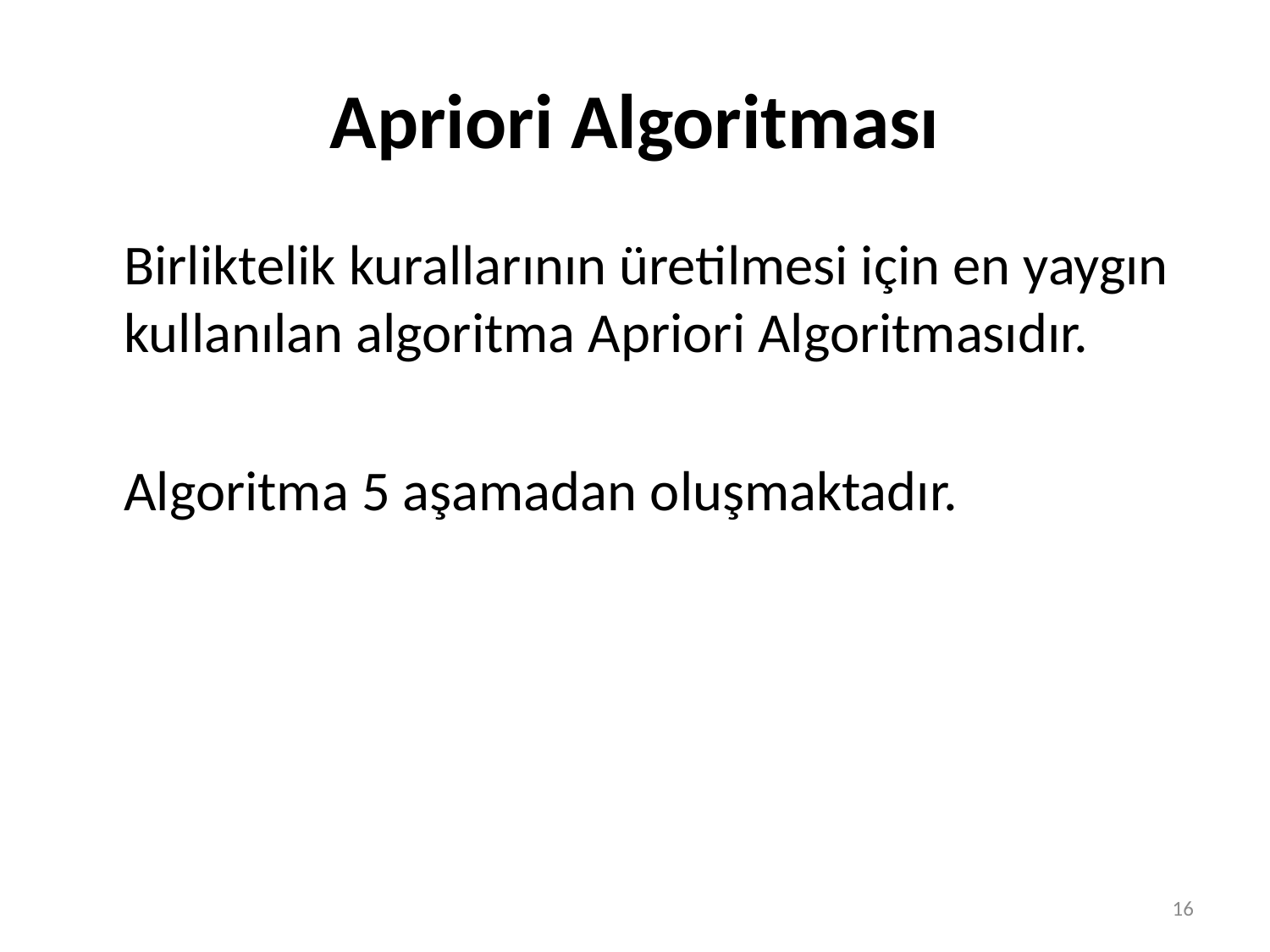

# Apriori Algoritması
	Birliktelik kurallarının üretilmesi için en yaygın kullanılan algoritma Apriori Algoritmasıdır.

	Algoritma 5 aşamadan oluşmaktadır.
16